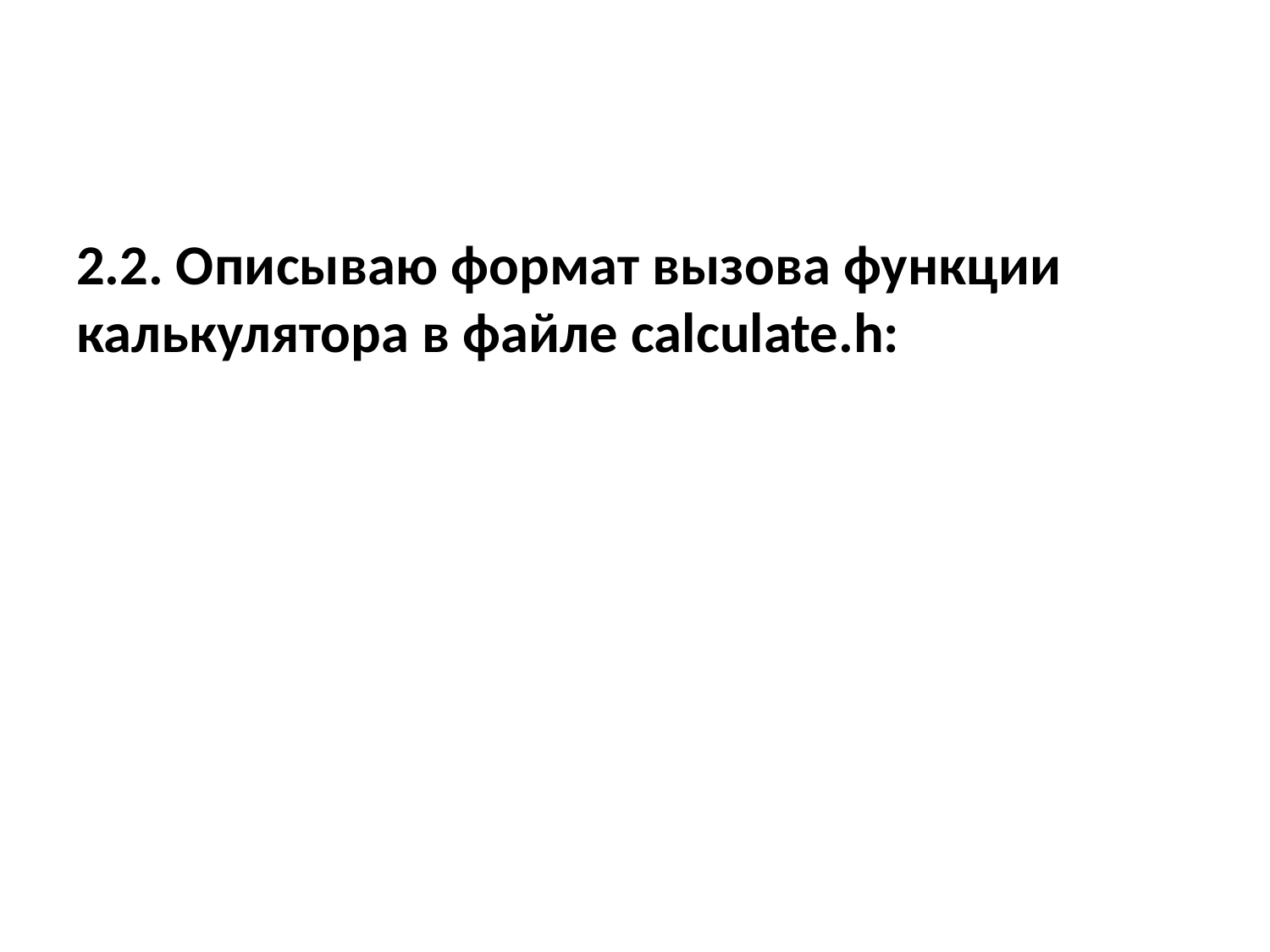

2.2. Описываю формат вызова функции калькулятора в файле calculate.h: